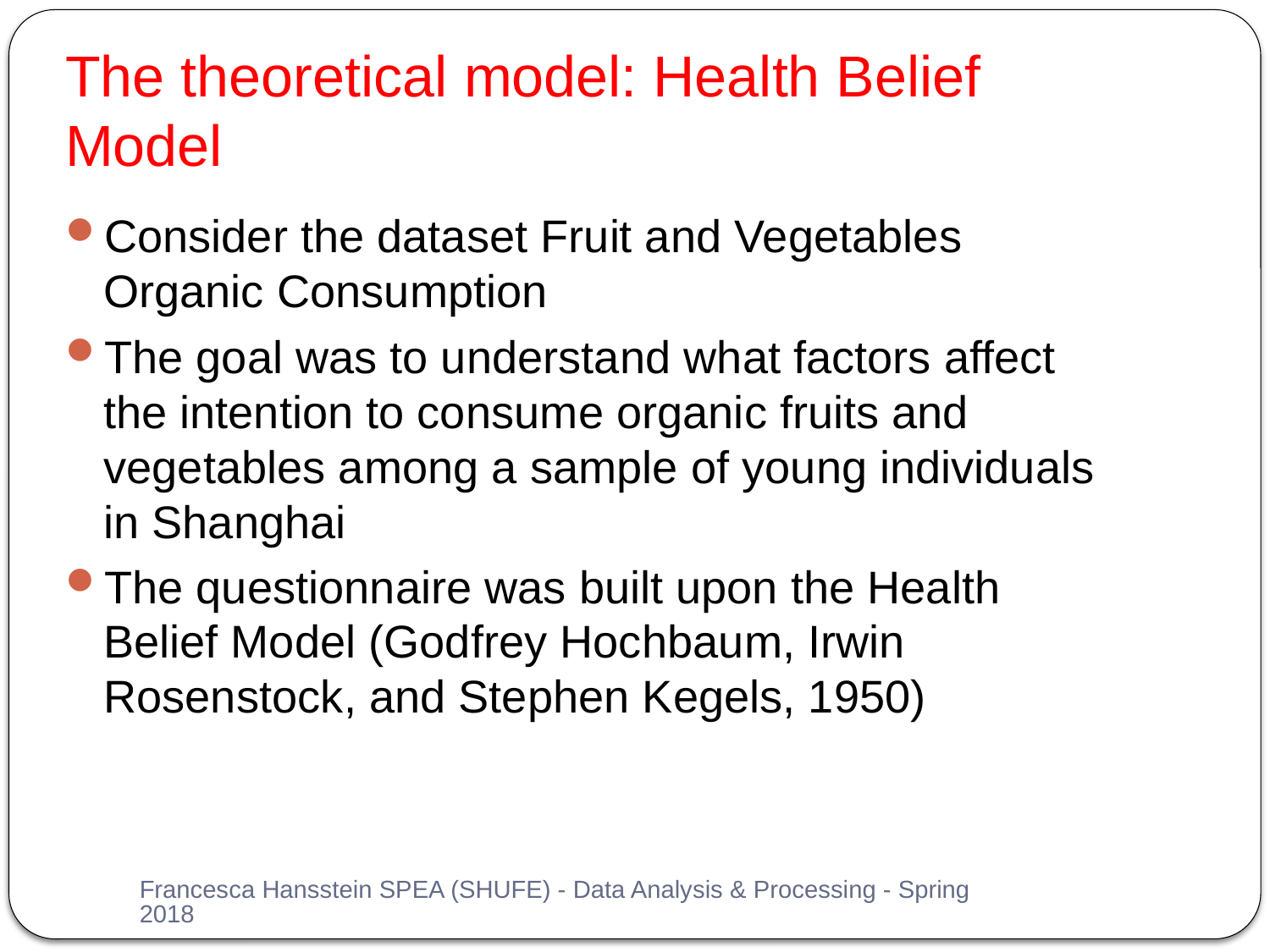

# The theoretical model: Health Belief Model
Consider the dataset Fruit and Vegetables Organic Consumption
The goal was to understand what factors affect the intention to consume organic fruits and vegetables among a sample of young individuals in Shanghai
The questionnaire was built upon the Health Belief Model (Godfrey Hochbaum, Irwin Rosenstock, and Stephen Kegels, 1950)

Francesca Hansstein SPEA (SHUFE) - Data Analysis & Processing - Spring 2018